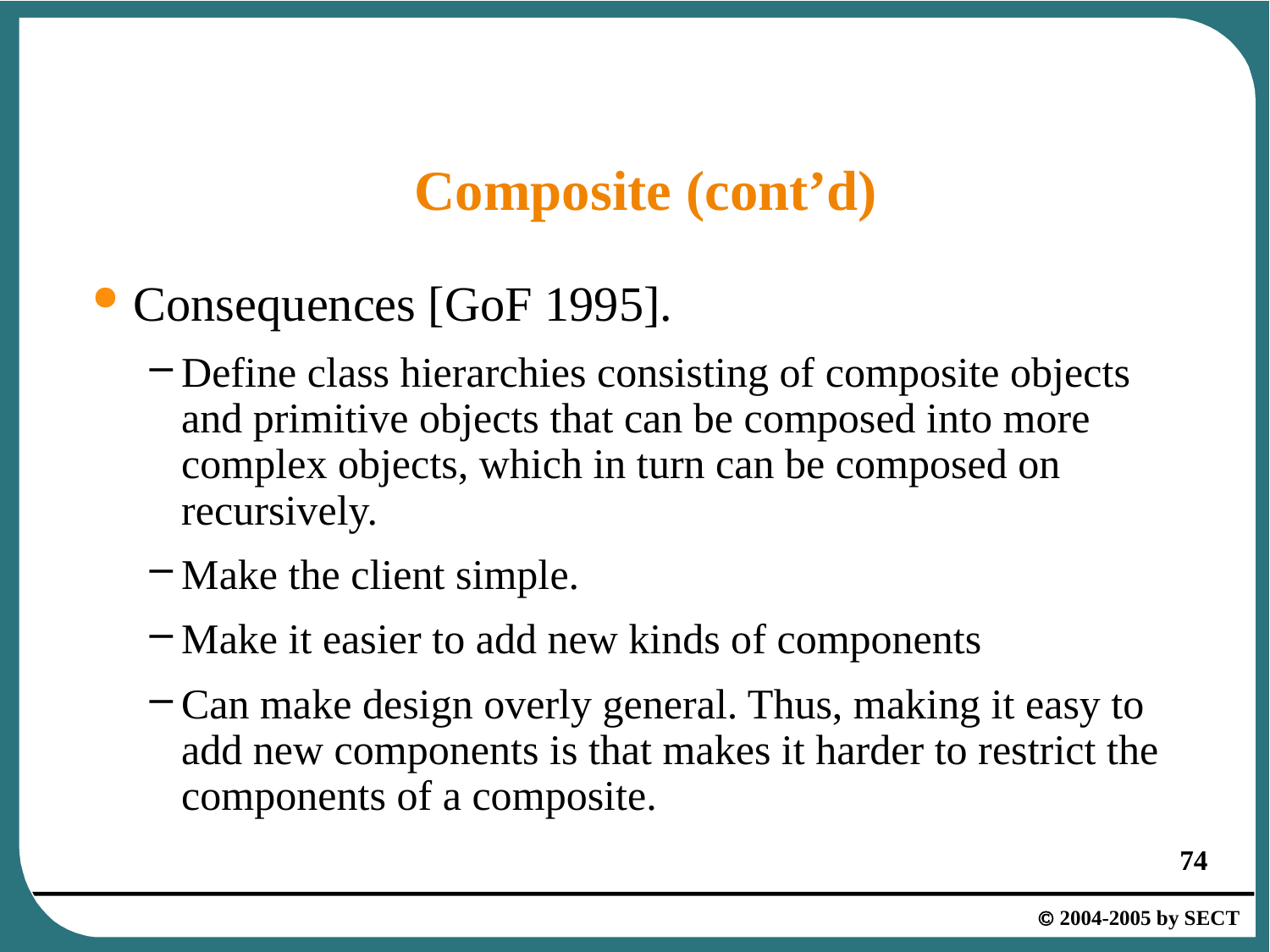

# Composite (cont’d)
Consequences [GoF 1995].
Define class hierarchies consisting of composite objects and primitive objects that can be composed into more complex objects, which in turn can be composed on recursively.
Make the client simple.
Make it easier to add new kinds of components
Can make design overly general. Thus, making it easy to add new components is that makes it harder to restrict the components of a composite.